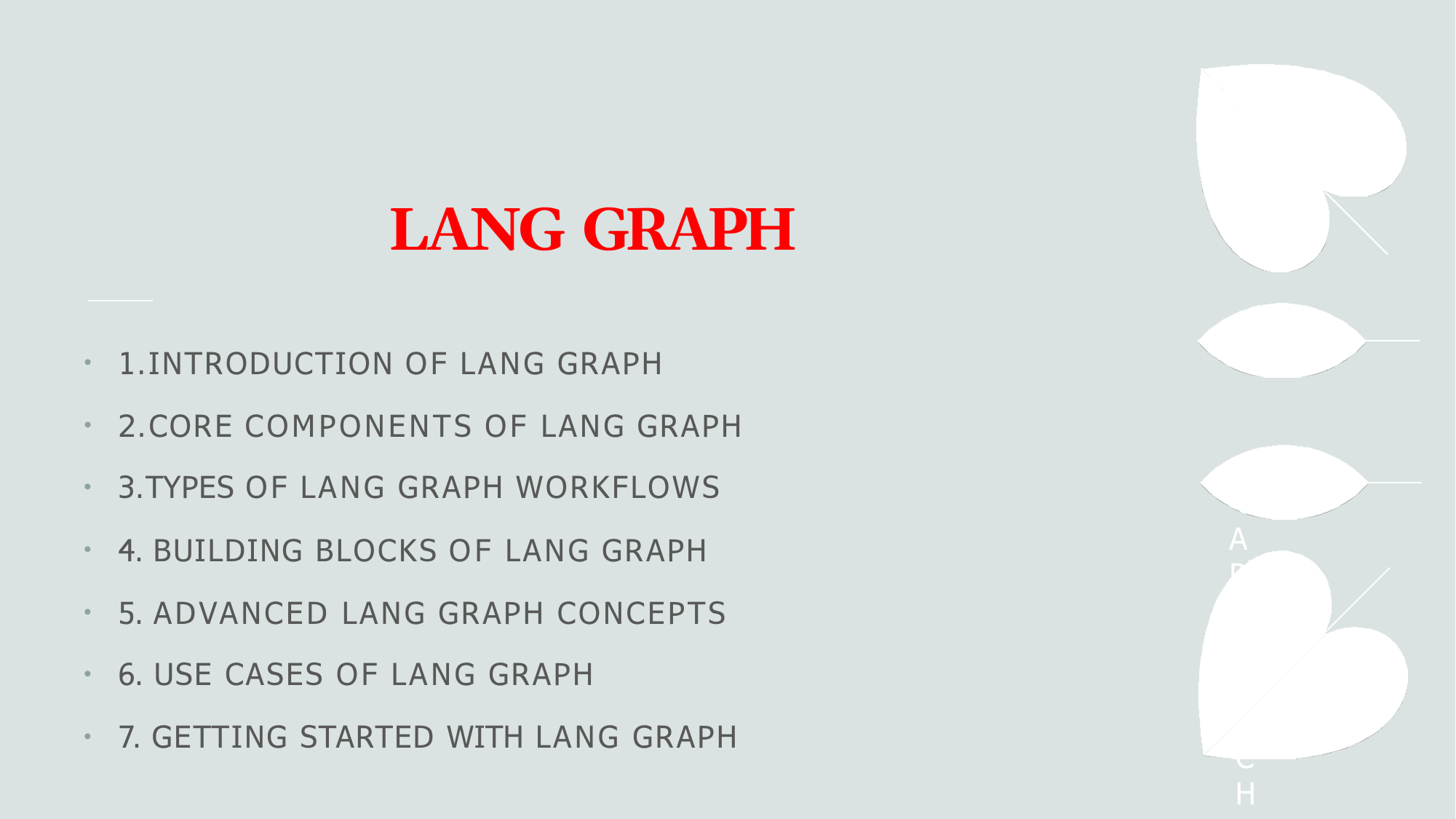

# LANG GRAPH

1.INTRODUCTION OF LANG GRAPH
2.CORE COMPONENTS OF LANG GRAPH
3.TYPES OF LANG GRAPH WORKFLOWS
4. BUILDING BLOCKS OF LANG GRAPH
5. ADVANCED LANG GRAPH CONCEPTS
6. USE CASES OF LANG GRAPH
7. GETTING STARTED WITH LANG GRAPH
C A R

C
H